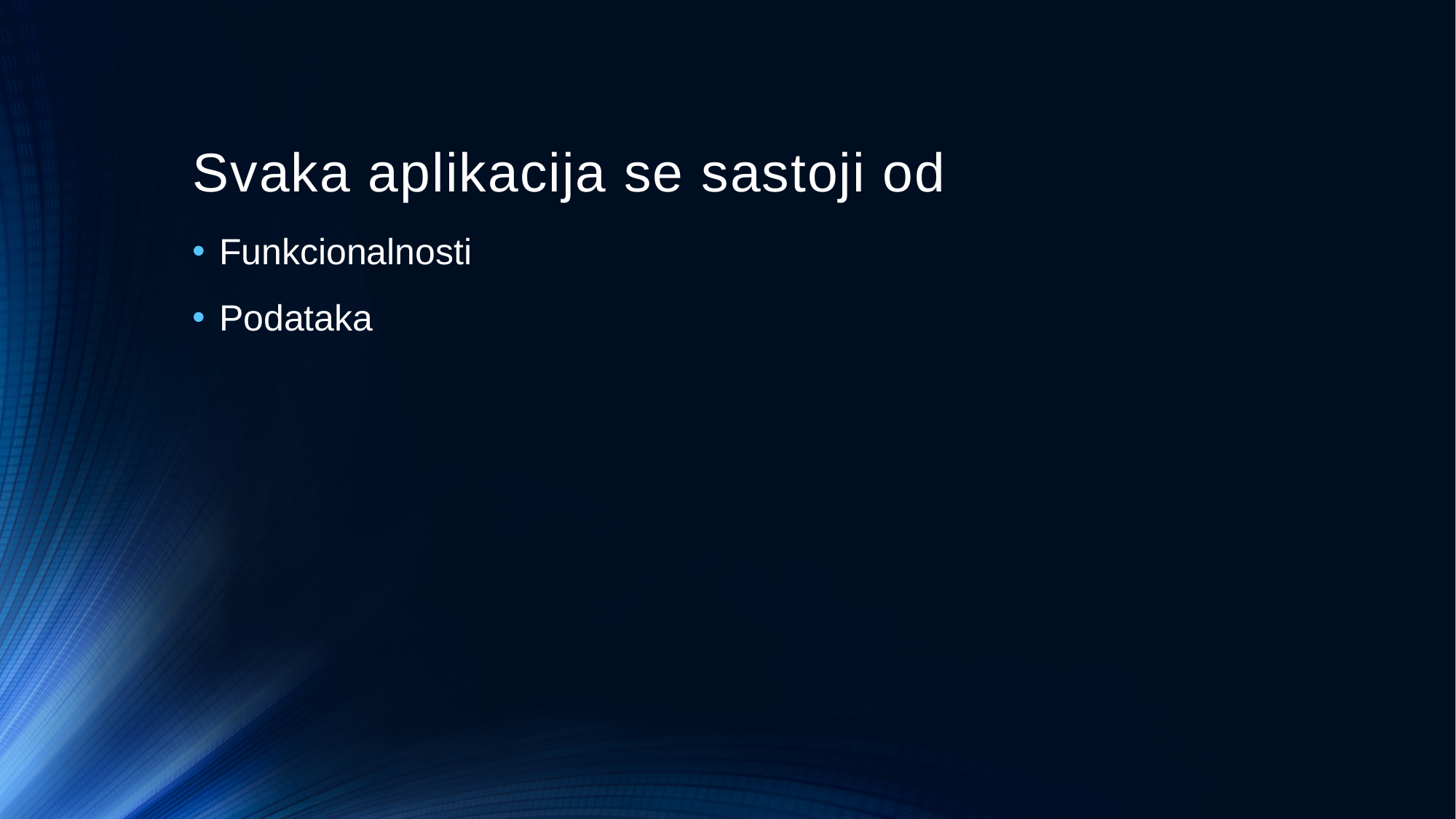

# Svaka aplikacija se sastoji od
Funkcionalnosti
Podataka